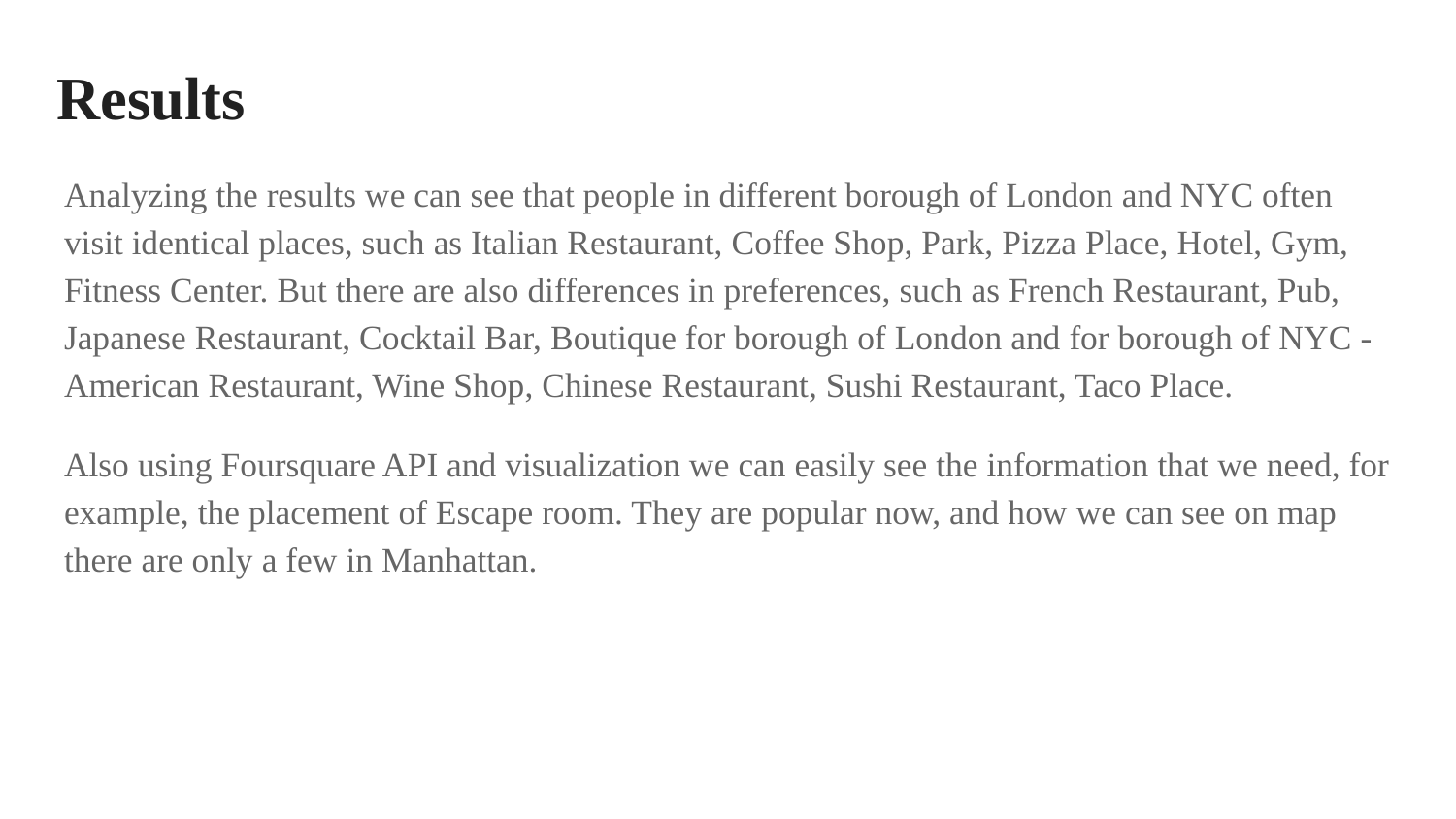

# Results
Analyzing the results we can see that people in different borough of London and NYC often visit identical places, such as Italian Restaurant, Coffee Shop, Park, Pizza Place, Hotel, Gym, Fitness Center. But there are also differences in preferences, such as French Restaurant, Pub, Japanese Restaurant, Cocktail Bar, Boutique for borough of London and for borough of NYC - American Restaurant, Wine Shop, Chinese Restaurant, Sushi Restaurant, Taco Place.
Also using Foursquare API and visualization we can easily see the information that we need, for example, the placement of Escape room. They are popular now, and how we can see on map there are only a few in Manhattan.